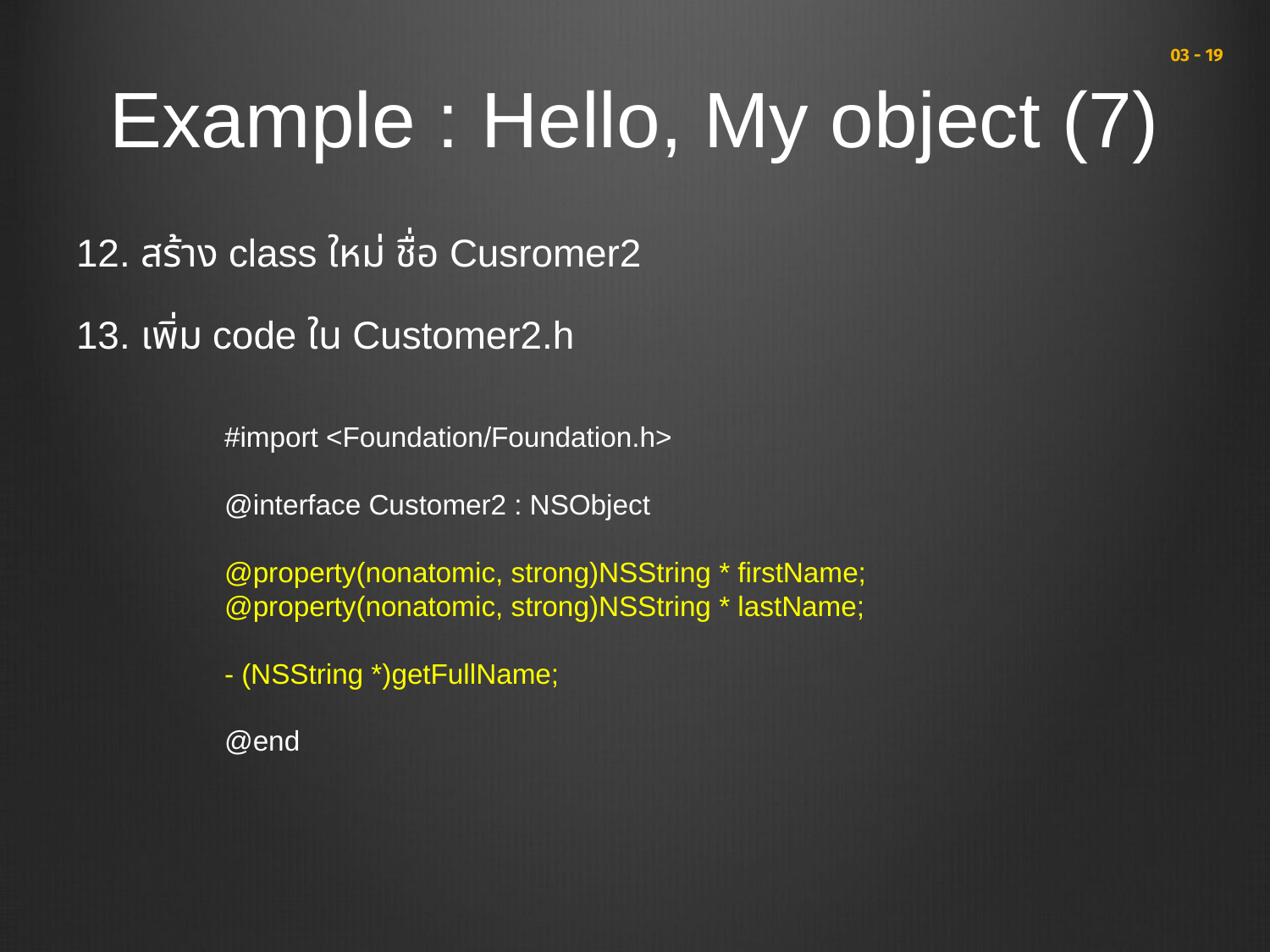

# Example : Hello, My object (7)
 03 - 19
12. สร้าง class ใหม่ ชื่อ Cusromer2
13. เพิ่ม code ใน Customer2.h
#import <Foundation/Foundation.h>

@interface Customer2 : NSObject

@property(nonatomic, strong)NSString * firstName;
@property(nonatomic, strong)NSString * lastName;

- (NSString *)getFullName;

@end